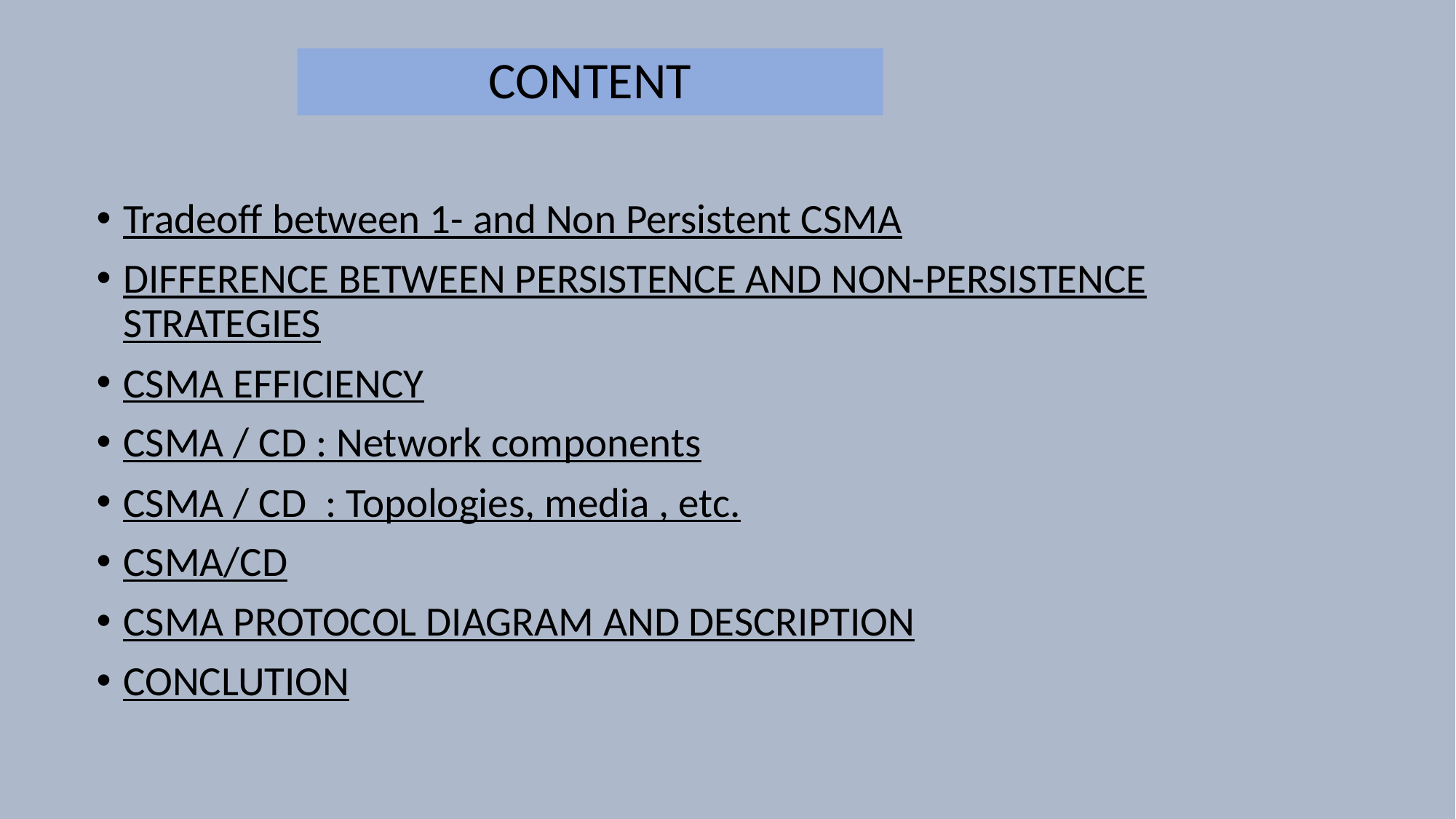

# CONTENT
Tradeoff between 1- and Non Persistent CSMA
DIFFERENCE BETWEEN PERSISTENCE AND NON-PERSISTENCE STRATEGIES
CSMA EFFICIENCY
CSMA / CD : Network components
CSMA / CD  : Topologies, media , etc.
CSMA/CD
CSMA PROTOCOL DIAGRAM AND DESCRIPTION
CONCLUTION